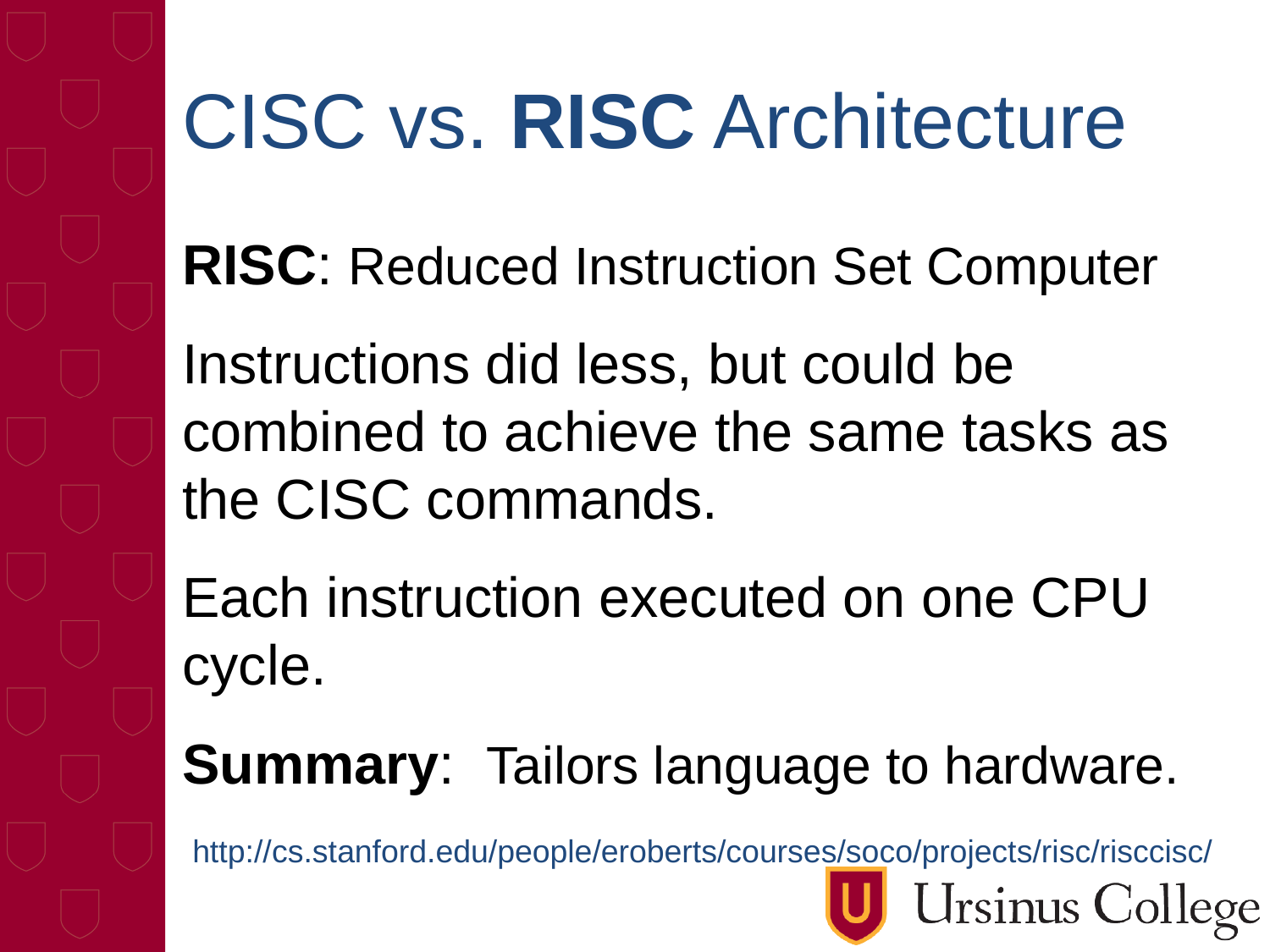

# CISC vs. RISC Architecture
RISC: Reduced Instruction Set Computer

Instructions did less, but could be combined to achieve the same tasks as the CISC commands.

Each instruction executed on one CPU cycle.

Summary:  Tailors language to hardware.
http://cs.stanford.edu/people/eroberts/courses/soco/projects/risc/risccisc/